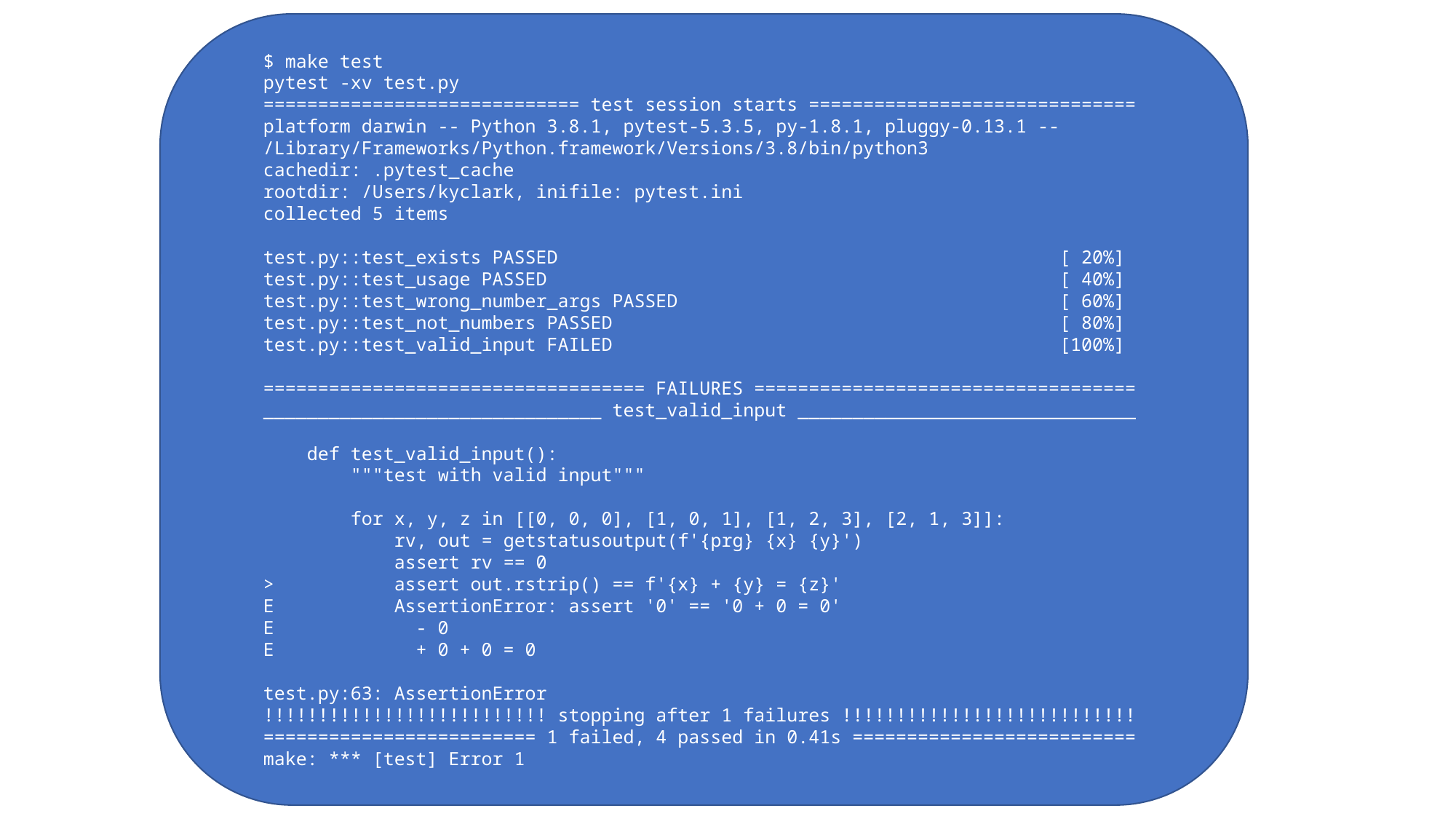

$ make test
pytest -xv test.py
============================= test session starts ==============================
platform darwin -- Python 3.8.1, pytest-5.3.5, py-1.8.1, pluggy-0.13.1 -- /Library/Frameworks/Python.framework/Versions/3.8/bin/python3
cachedir: .pytest_cache
rootdir: /Users/kyclark, inifile: pytest.ini
collected 5 items

test.py::test_exists PASSED                                              [ 20%]
test.py::test_usage PASSED                                               [ 40%]
test.py::test_wrong_number_args PASSED                                   [ 60%]
test.py::test_not_numbers PASSED                                         [ 80%]
test.py::test_valid_input FAILED                                         [100%]

=================================== FAILURES ===================================
_______________________________ test_valid_input _______________________________

    def test_valid_input():
        """test with valid input"""

        for x, y, z in [[0, 0, 0], [1, 0, 1], [1, 2, 3], [2, 1, 3]]:
            rv, out = getstatusoutput(f'{prg} {x} {y}')
            assert rv == 0
>           assert out.rstrip() == f'{x} + {y} = {z}'
E           AssertionError: assert '0' == '0 + 0 = 0'
E             - 0
E             + 0 + 0 = 0

test.py:63: AssertionError
!!!!!!!!!!!!!!!!!!!!!!!!!! stopping after 1 failures !!!!!!!!!!!!!!!!!!!!!!!!!!!
========================= 1 failed, 4 passed in 0.41s ==========================
make: *** [test] Error 1